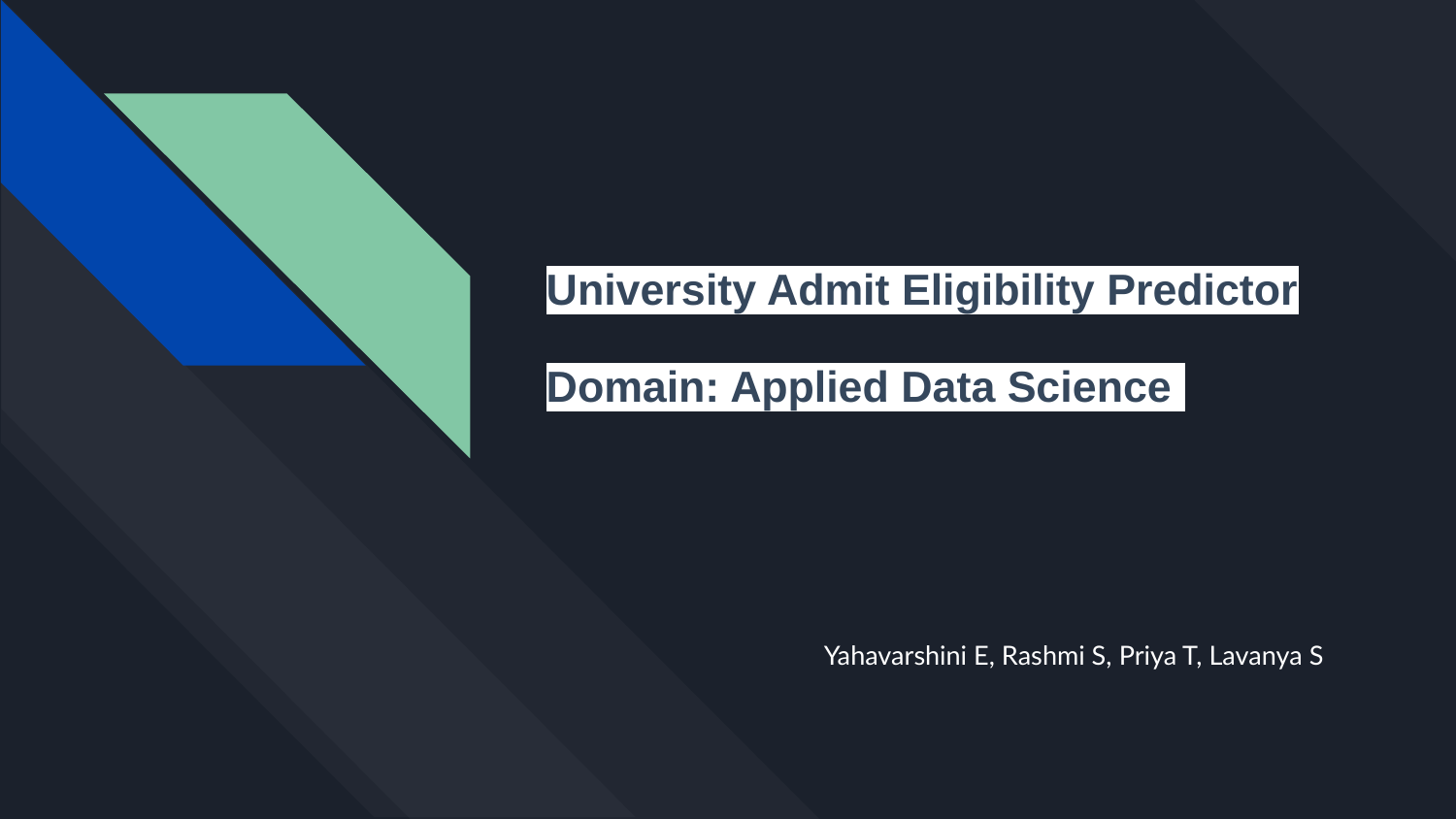

# University Admit Eligibility Predictor

Domain: Applied Data Science
Yahavarshini E, Rashmi S, Priya T, Lavanya S